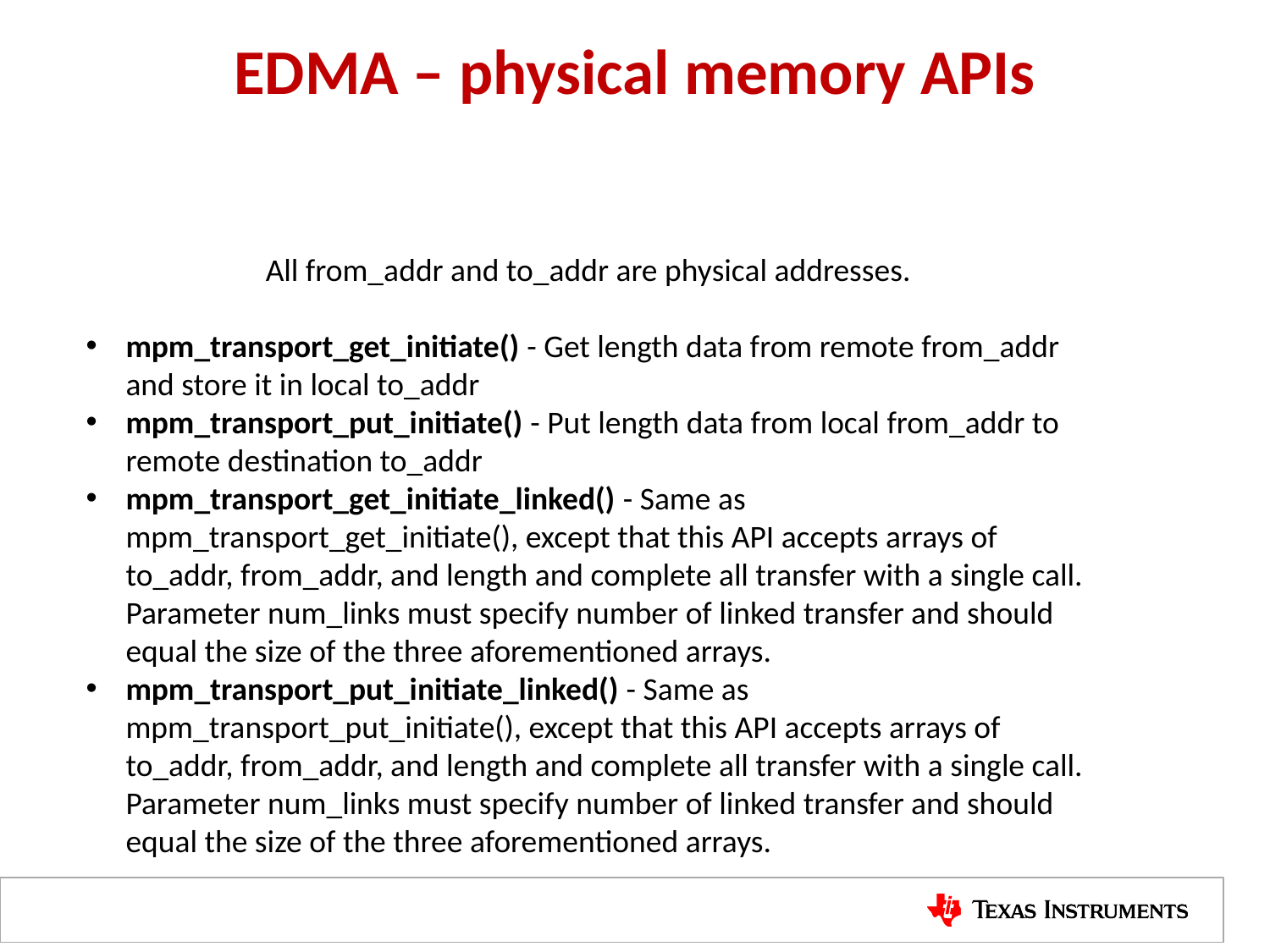

# EDMA – physical memory APIs
All from_addr and to_addr are physical addresses.

mpm_transport_get_initiate() - Get length data from remote from_addr and store it in local to_addr
mpm_transport_put_initiate() - Put length data from local from_addr to remote destination to_addr
mpm_transport_get_initiate_linked() - Same as mpm_transport_get_initiate(), except that this API accepts arrays of to_addr, from_addr, and length and complete all transfer with a single call. Parameter num_links must specify number of linked transfer and should equal the size of the three aforementioned arrays.
mpm_transport_put_initiate_linked() - Same as mpm_transport_put_initiate(), except that this API accepts arrays of to_addr, from_addr, and length and complete all transfer with a single call. Parameter num_links must specify number of linked transfer and should equal the size of the three aforementioned arrays.